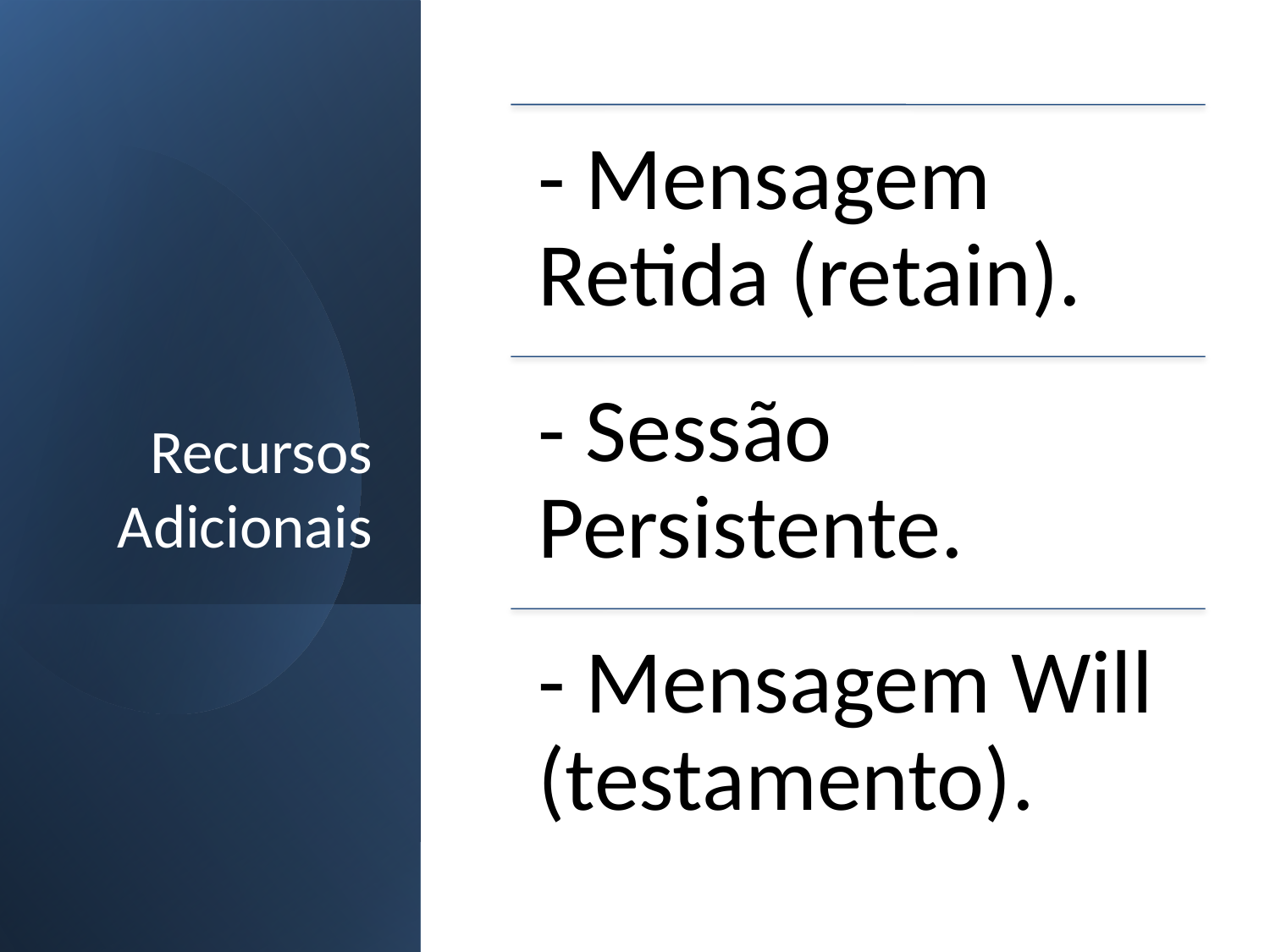

- Mensagem Retida (retain).
- Sessão Persistente.
- Mensagem Will (testamento).

# Recursos Adicionais